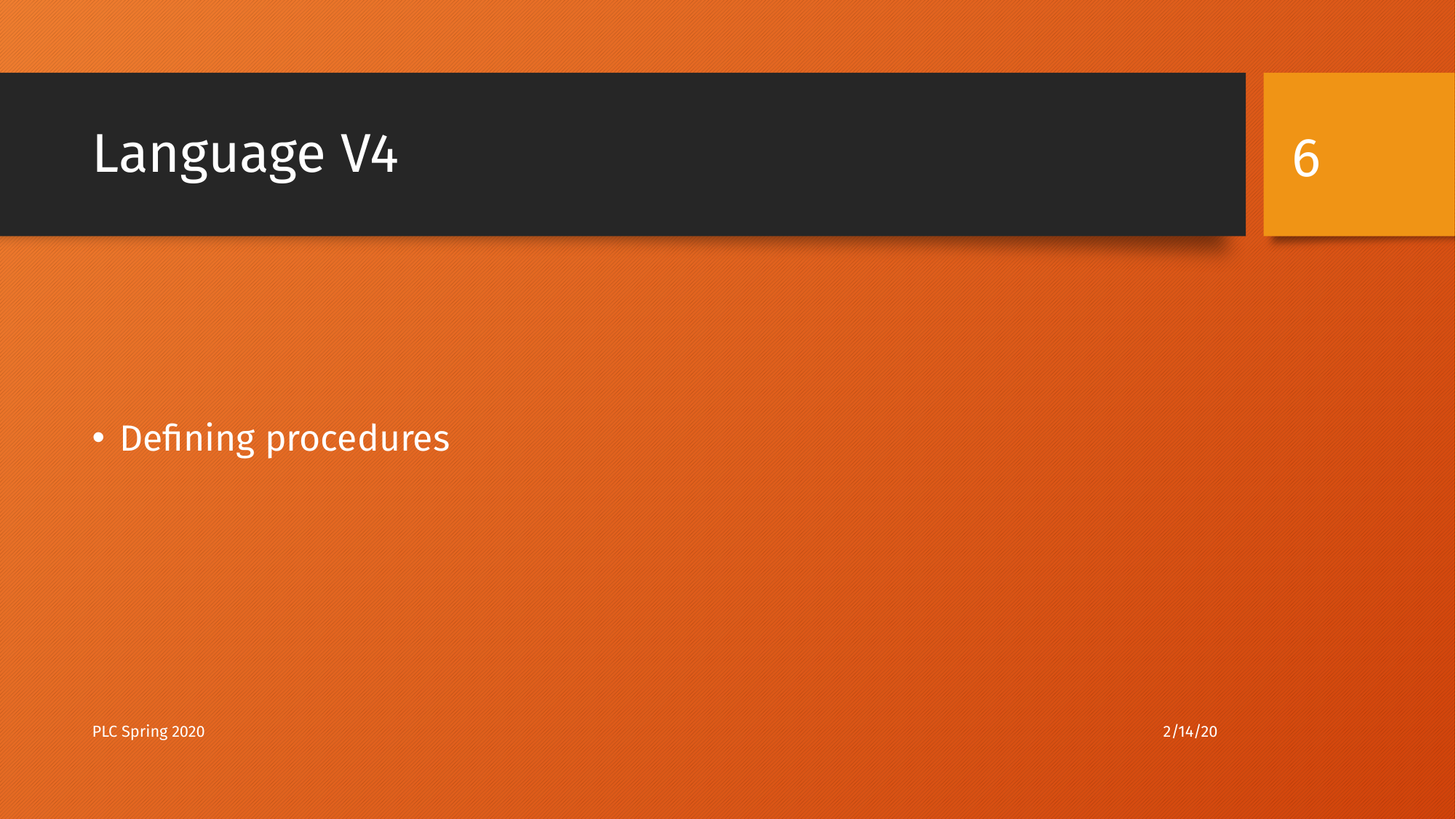

6
# Language V4
Defining procedures
2/14/20
PLC Spring 2020